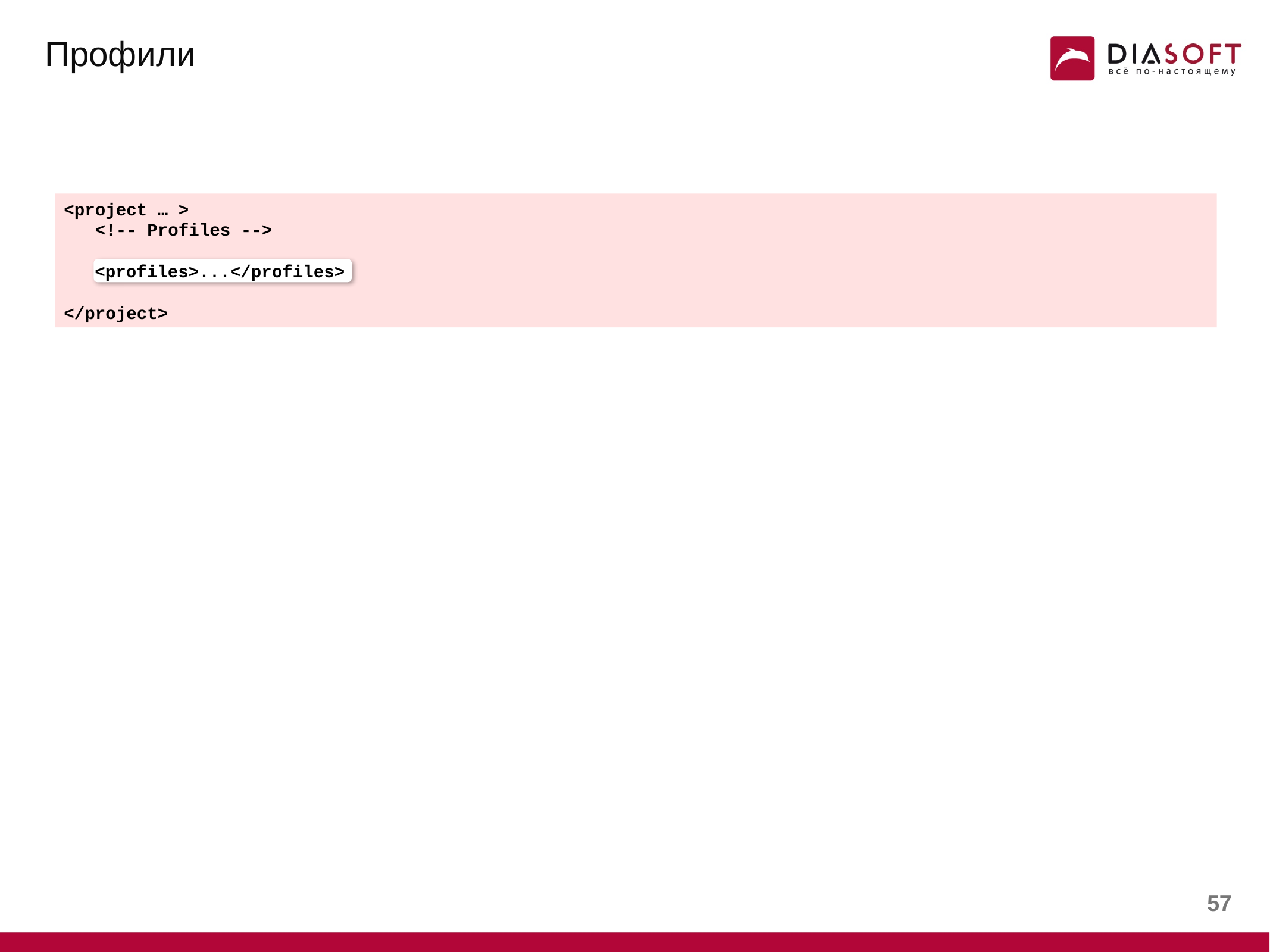

# Профили
<project … >
   <!-- Profiles -->

   <profiles>...</profiles>

</project>
<profiles>...</profiles>
57